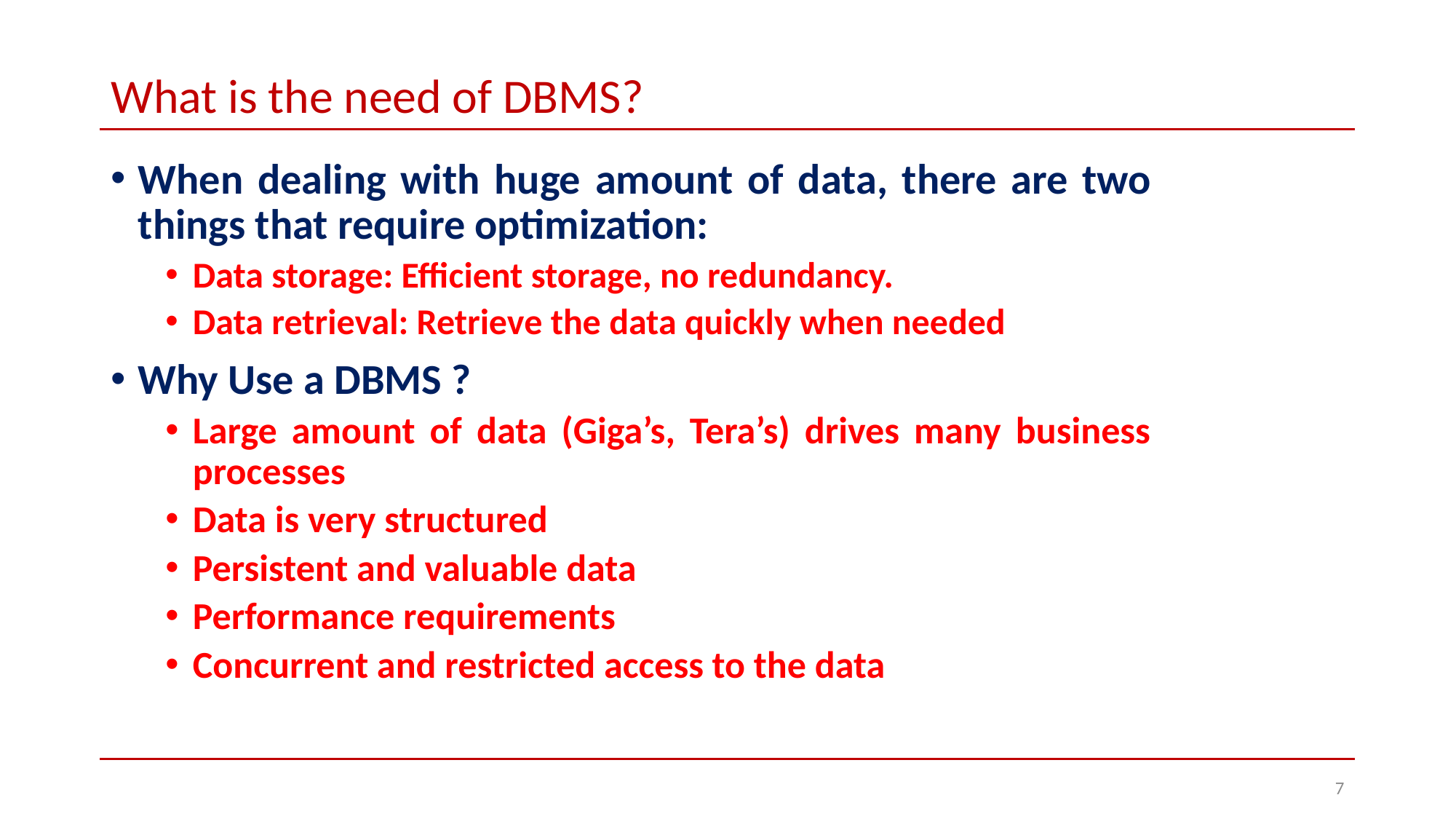

# What is the need of DBMS?
When dealing with huge amount of data, there are two things that require optimization:
Data storage: Efficient storage, no redundancy.
Data retrieval: Retrieve the data quickly when needed
Why Use a DBMS ?
Large amount of data (Giga’s, Tera’s) drives many business processes
Data is very structured
Persistent and valuable data
Performance requirements
Concurrent and restricted access to the data

7